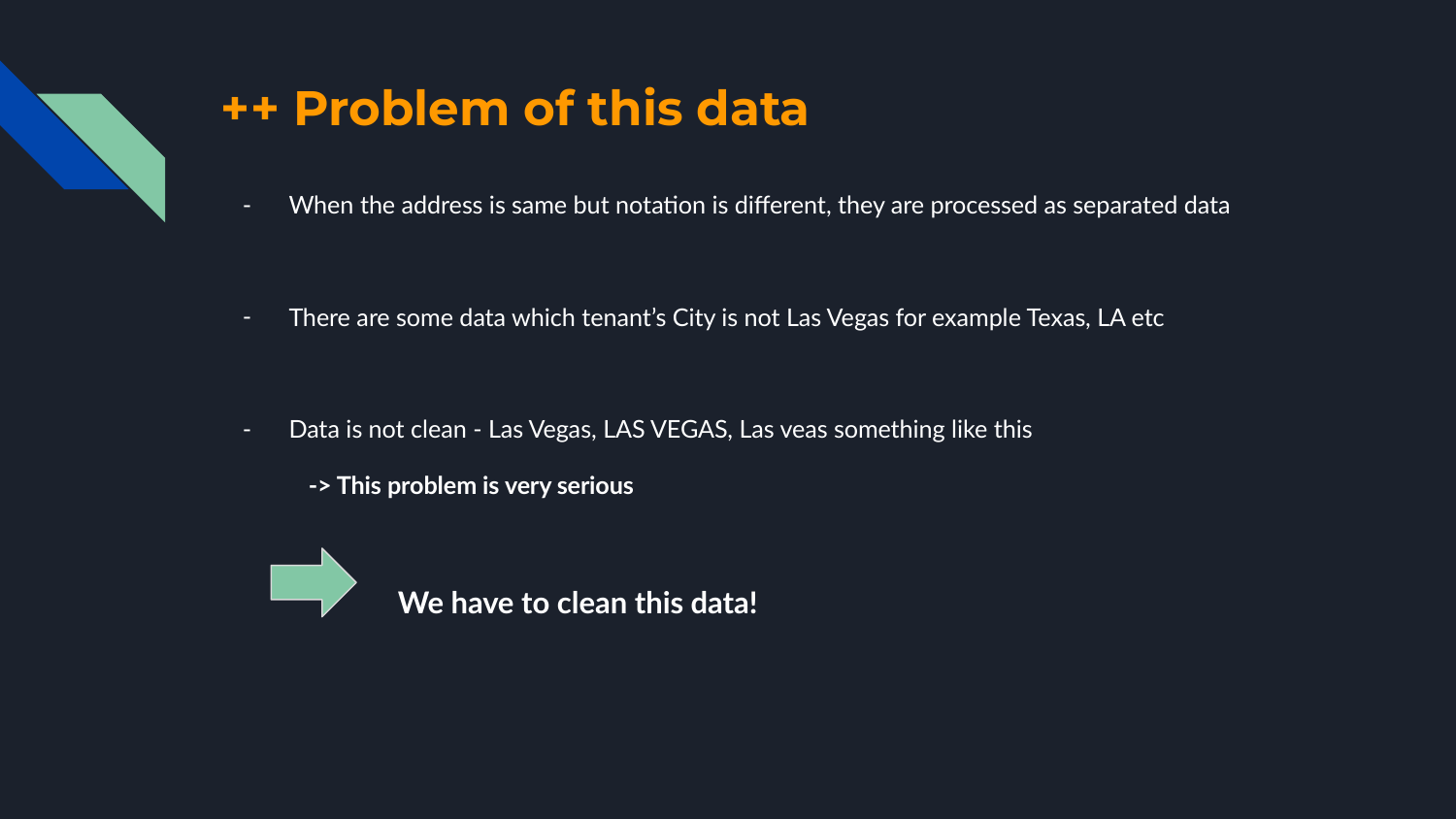

# ++ Problem of this data
When the address is same but notation is different, they are processed as separated data

There are some data which tenant’s City is not Las Vegas for example Texas, LA etc

Data is not clean - Las Vegas, LAS VEGAS, Las veas something like this
               -> This problem is very serious

                            We have to clean this data!